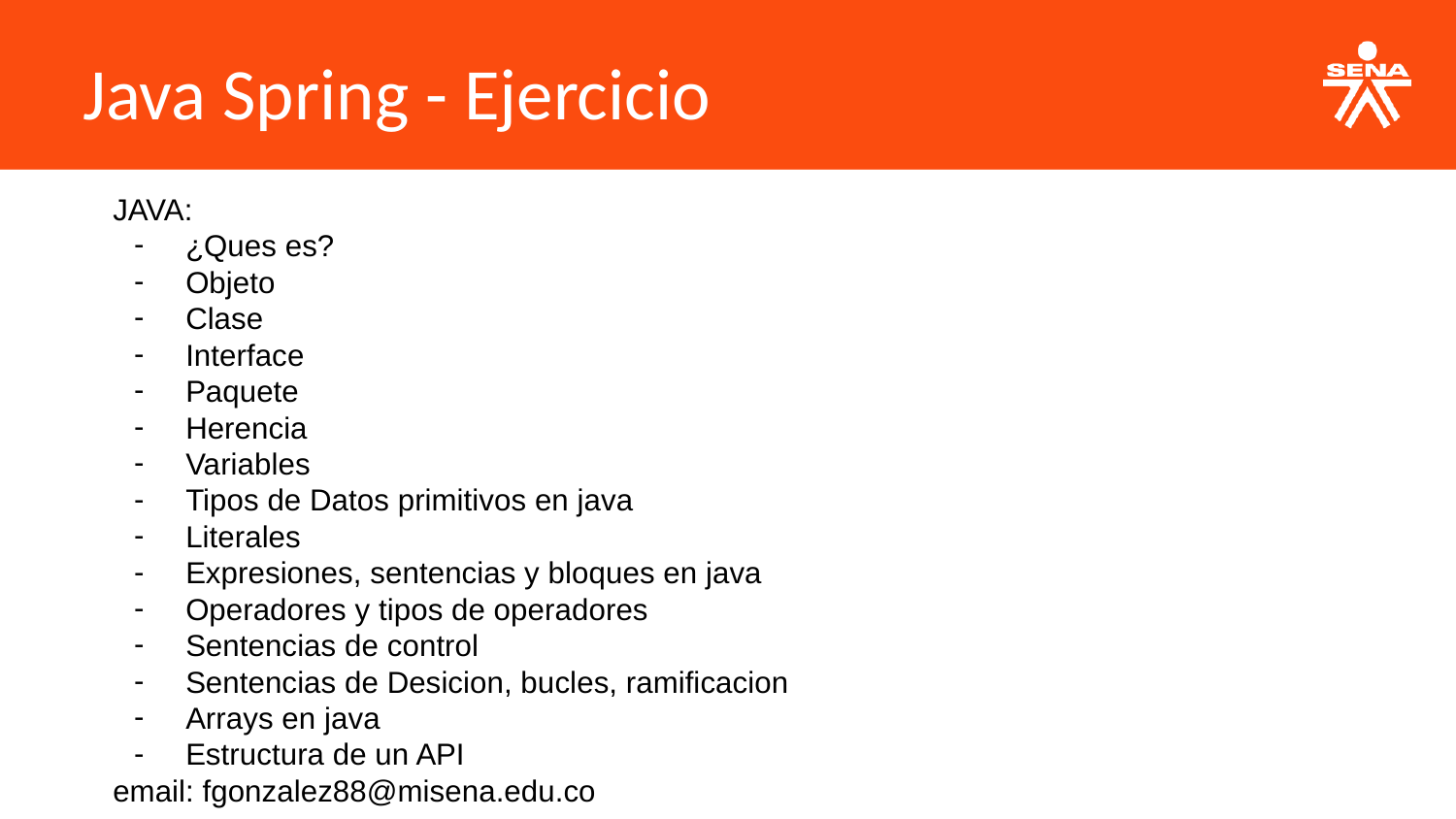

Java Spring - Ejercicio
JAVA:
¿Ques es?
Objeto
Clase
Interface
Paquete
Herencia
Variables
Tipos de Datos primitivos en java
Literales
Expresiones, sentencias y bloques en java
Operadores y tipos de operadores
Sentencias de control
Sentencias de Desicion, bucles, ramificacion
Arrays en java
Estructura de un API
email: fgonzalez88@misena.edu.co